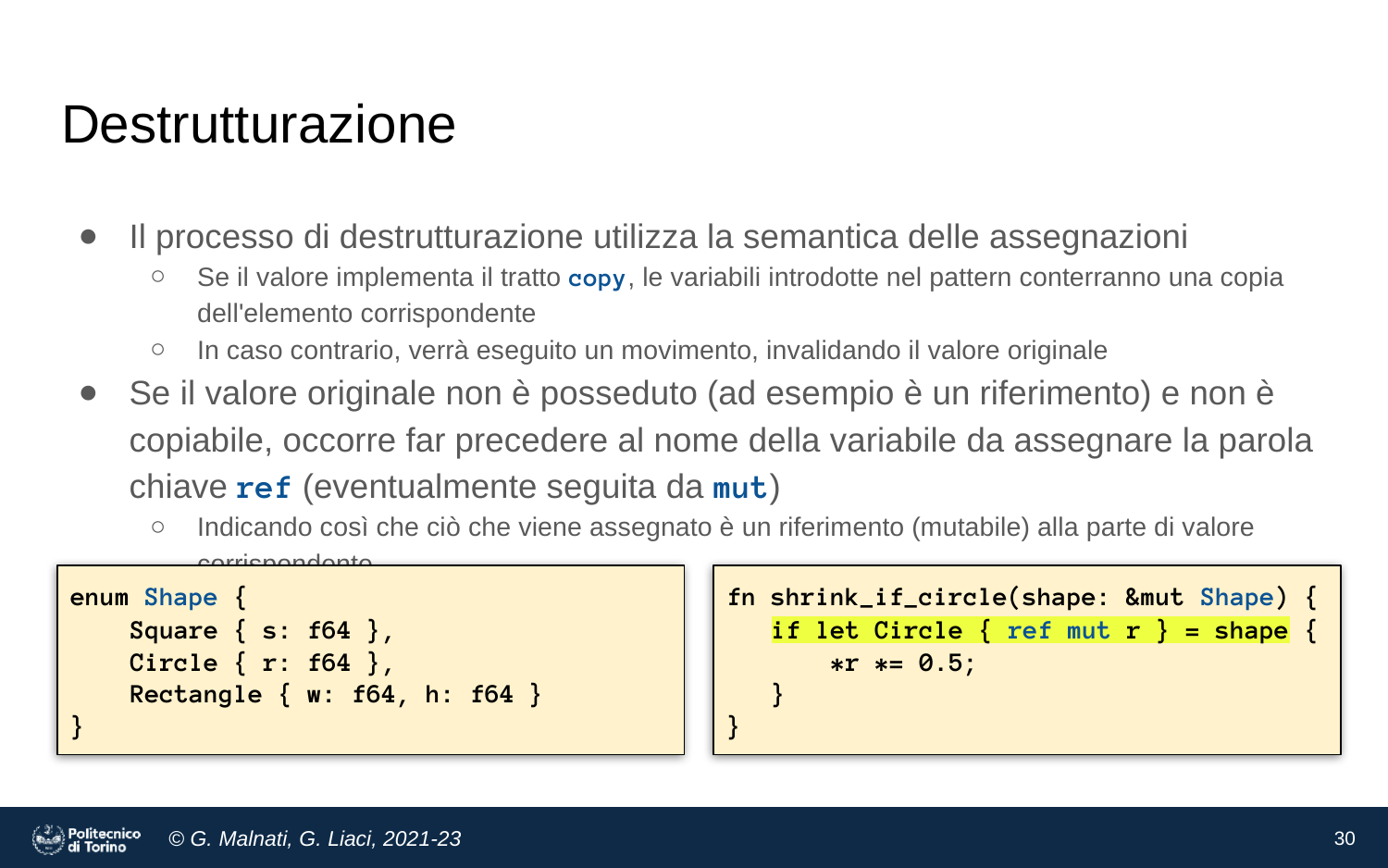

# Destrutturazione
Il processo di destrutturazione utilizza la semantica delle assegnazioni
Se il valore implementa il tratto copy, le variabili introdotte nel pattern conterranno una copia dell'elemento corrispondente
In caso contrario, verrà eseguito un movimento, invalidando il valore originale
Se il valore originale non è posseduto (ad esempio è un riferimento) e non è copiabile, occorre far precedere al nome della variabile da assegnare la parola chiave ref (eventualmente seguita da mut)
Indicando così che ciò che viene assegnato è un riferimento (mutabile) alla parte di valore corrispondente
enum Shape {
    Square { s: f64 },
    Circle { r: f64 },
    Rectangle { w: f64, h: f64 }
}
fn shrink_if_circle(shape: &mut Shape) {
   if let Circle { ref mut r } = shape {
       *r *= 0.5;
   }
}
30